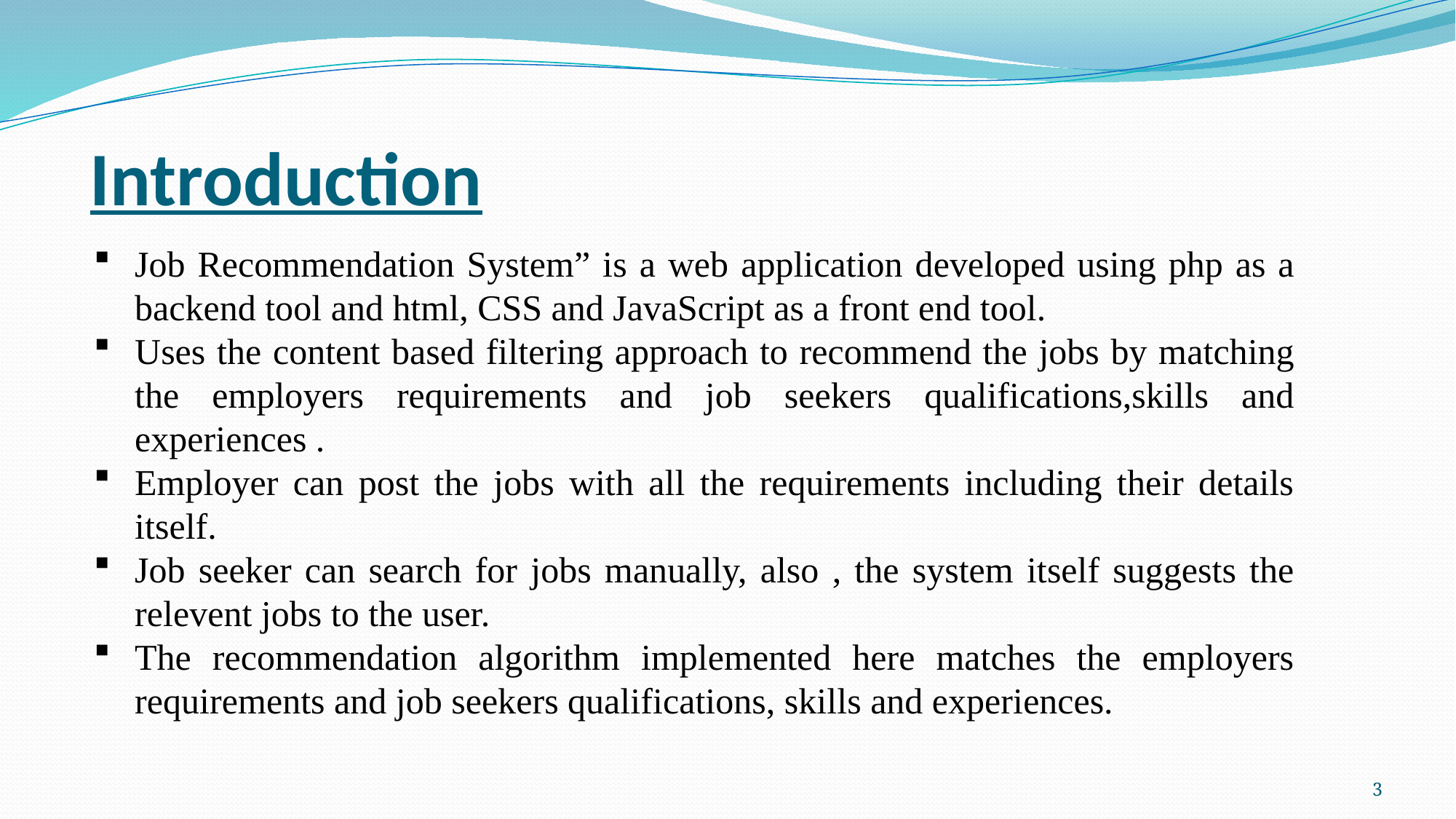

# Introduction
Job Recommendation System” is a web application developed using php as a backend tool and html, CSS and JavaScript as a front end tool.
Uses the content based filtering approach to recommend the jobs by matching the employers requirements and job seekers qualifications,skills and experiences .
Employer can post the jobs with all the requirements including their details itself.
Job seeker can search for jobs manually, also , the system itself suggests the relevent jobs to the user.
The recommendation algorithm implemented here matches the employers requirements and job seekers qualifications, skills and experiences.
3